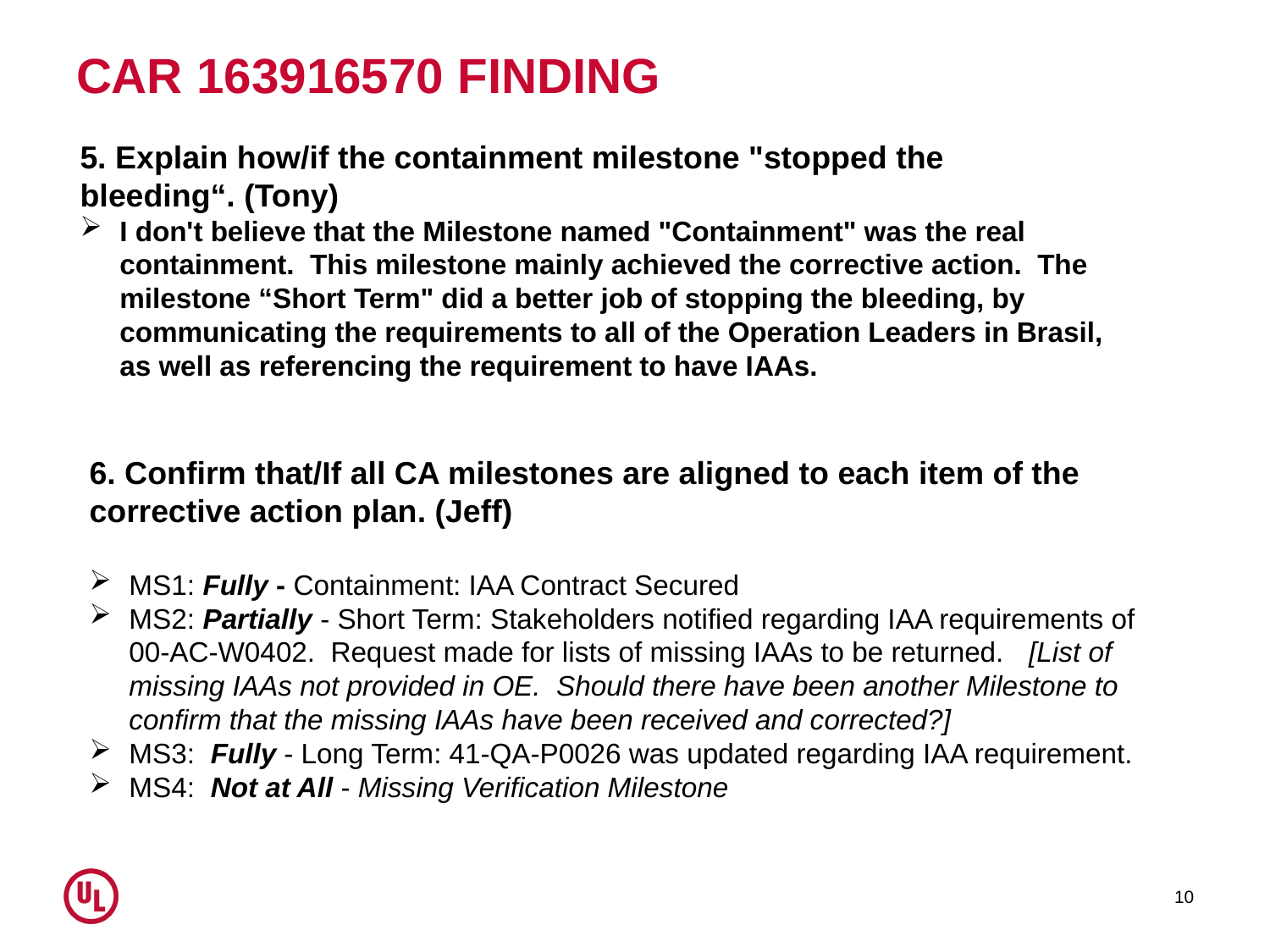

# CAR 163916570 FINDING
5. Explain how/if the containment milestone "stopped the bleeding“. (Tony)
I don't believe that the Milestone named "Containment" was the real containment.  This milestone mainly achieved the corrective action.  The milestone “Short Term" did a better job of stopping the bleeding, by communicating the requirements to all of the Operation Leaders in Brasil, as well as referencing the requirement to have IAAs.
6. Confirm that/If all CA milestones are aligned to each item of the corrective action plan. (Jeff)

MS1: Fully - Containment: IAA Contract Secured
MS2: Partially - Short Term: Stakeholders notified regarding IAA requirements of 00-AC-W0402.  Request made for lists of missing IAAs to be returned.   [List of missing IAAs not provided in OE.  Should there have been another Milestone to confirm that the missing IAAs have been received and corrected?]
MS3:  Fully - Long Term: 41-QA-P0026 was updated regarding IAA requirement.
MS4:  Not at All - Missing Verification Milestone

10